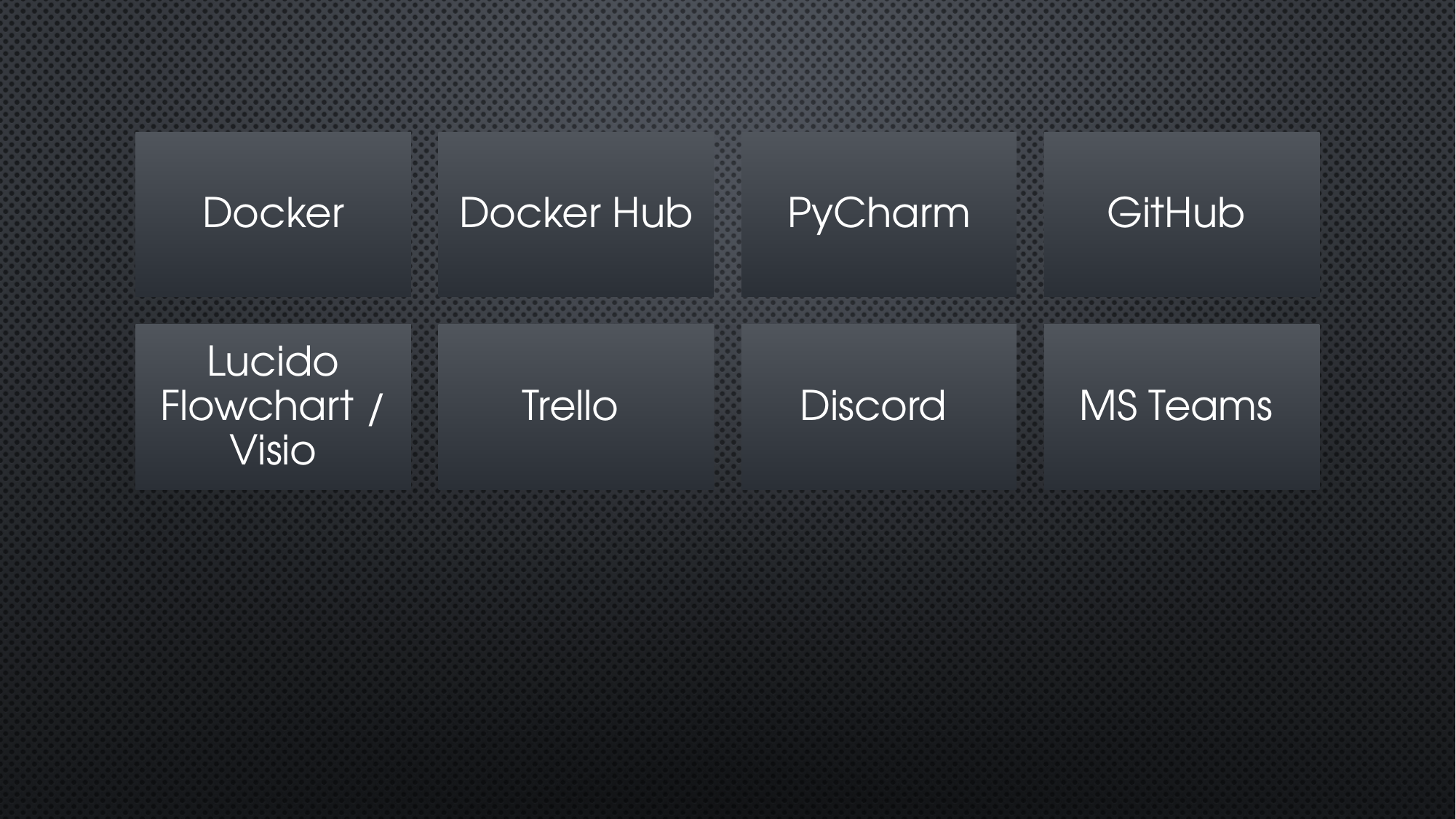

Docker
Docker Hub
PyCharm
GitHub
Lucido Flowchart / Visio
Trello
Discord
MS Teams